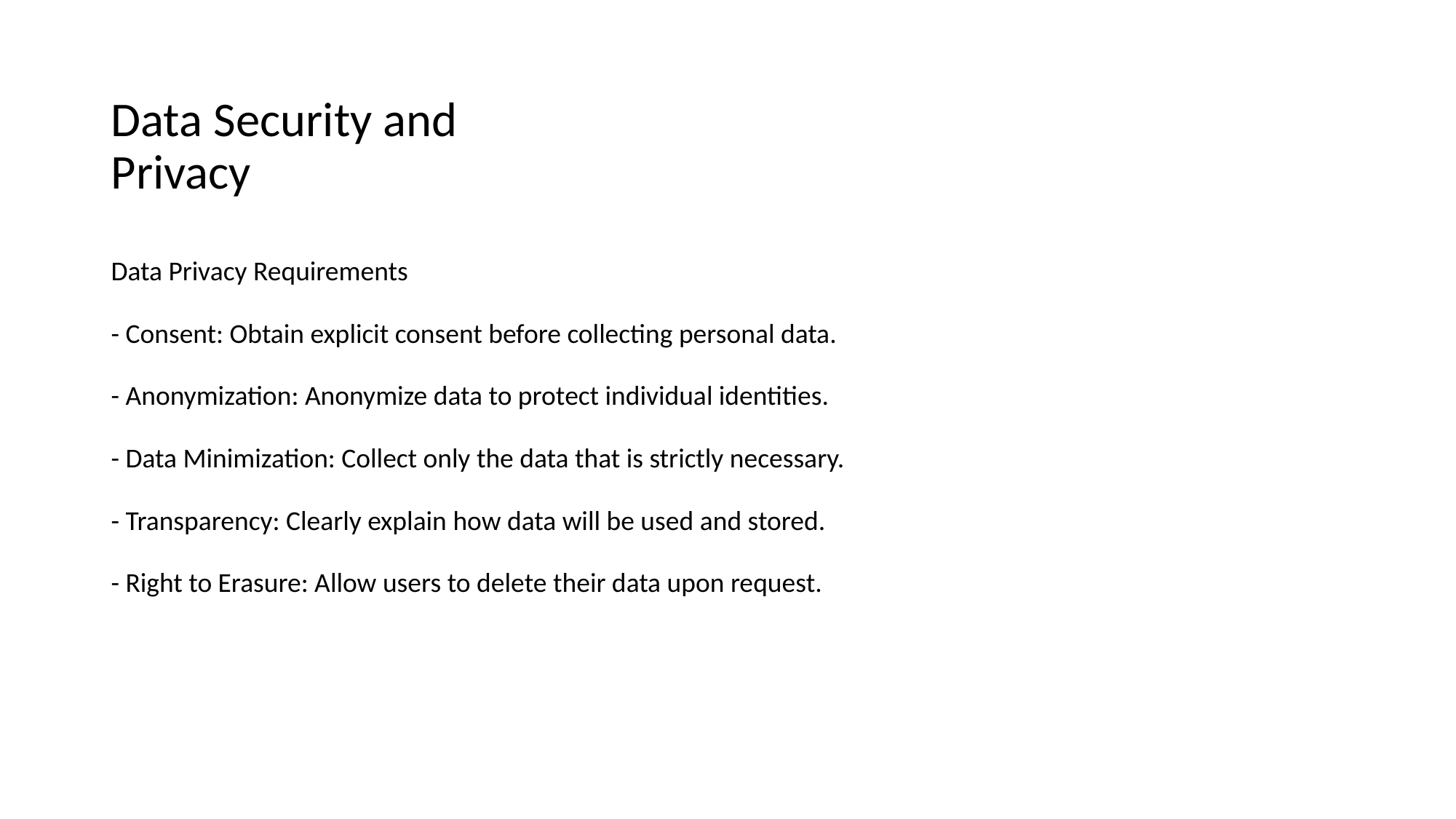

# Data Security and Privacy
Data Privacy Requirements
- Consent: Obtain explicit consent before collecting personal data.
- Anonymization: Anonymize data to protect individual identities.
- Data Minimization: Collect only the data that is strictly necessary.
- Transparency: Clearly explain how data will be used and stored.
- Right to Erasure: Allow users to delete their data upon request.